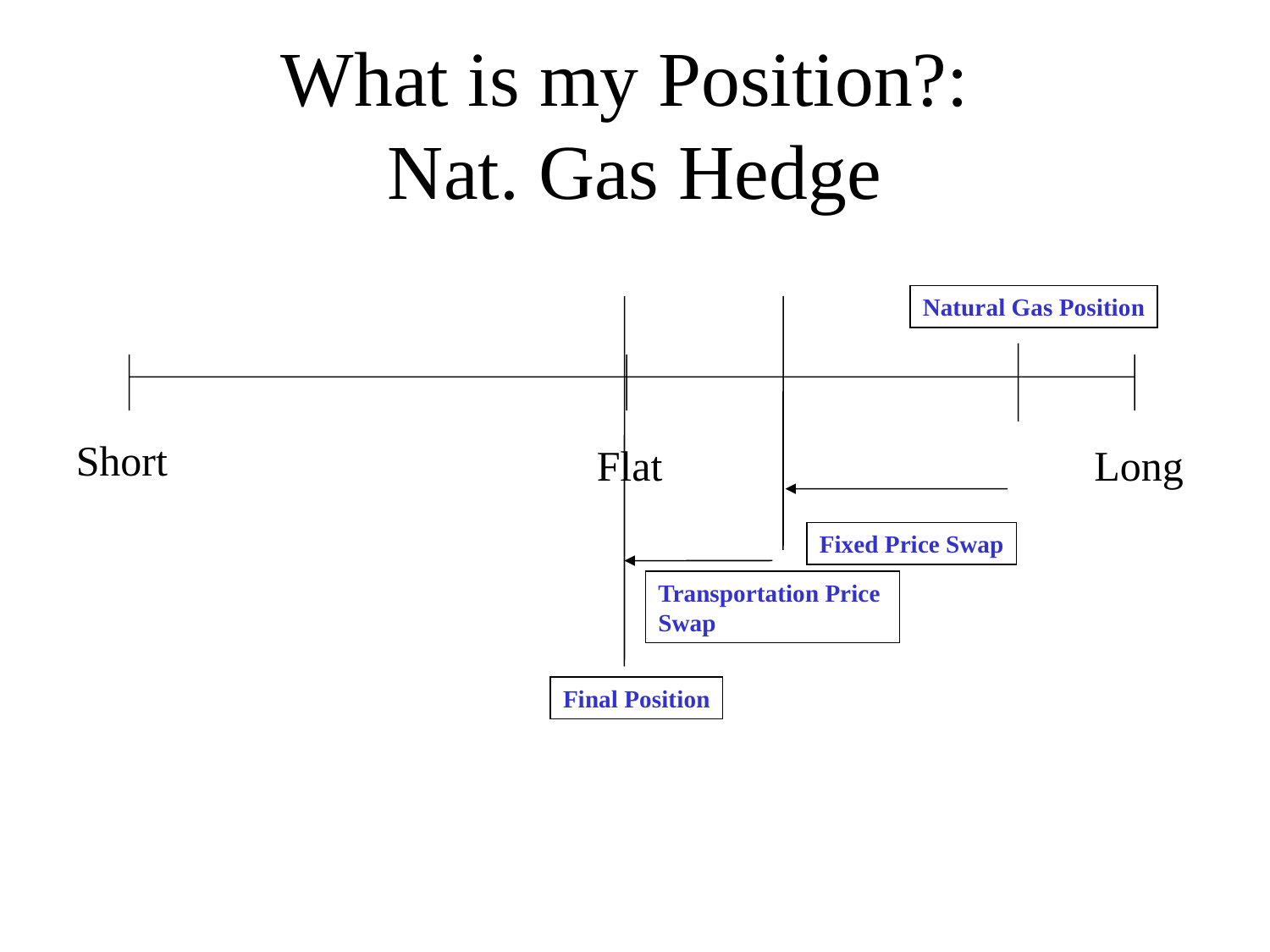

# What is my Position?: Nat. Gas Hedge
Natural Gas Position

Short
Flat
Long

Fixed Price Swap

Transportation Price Swap
Final Position